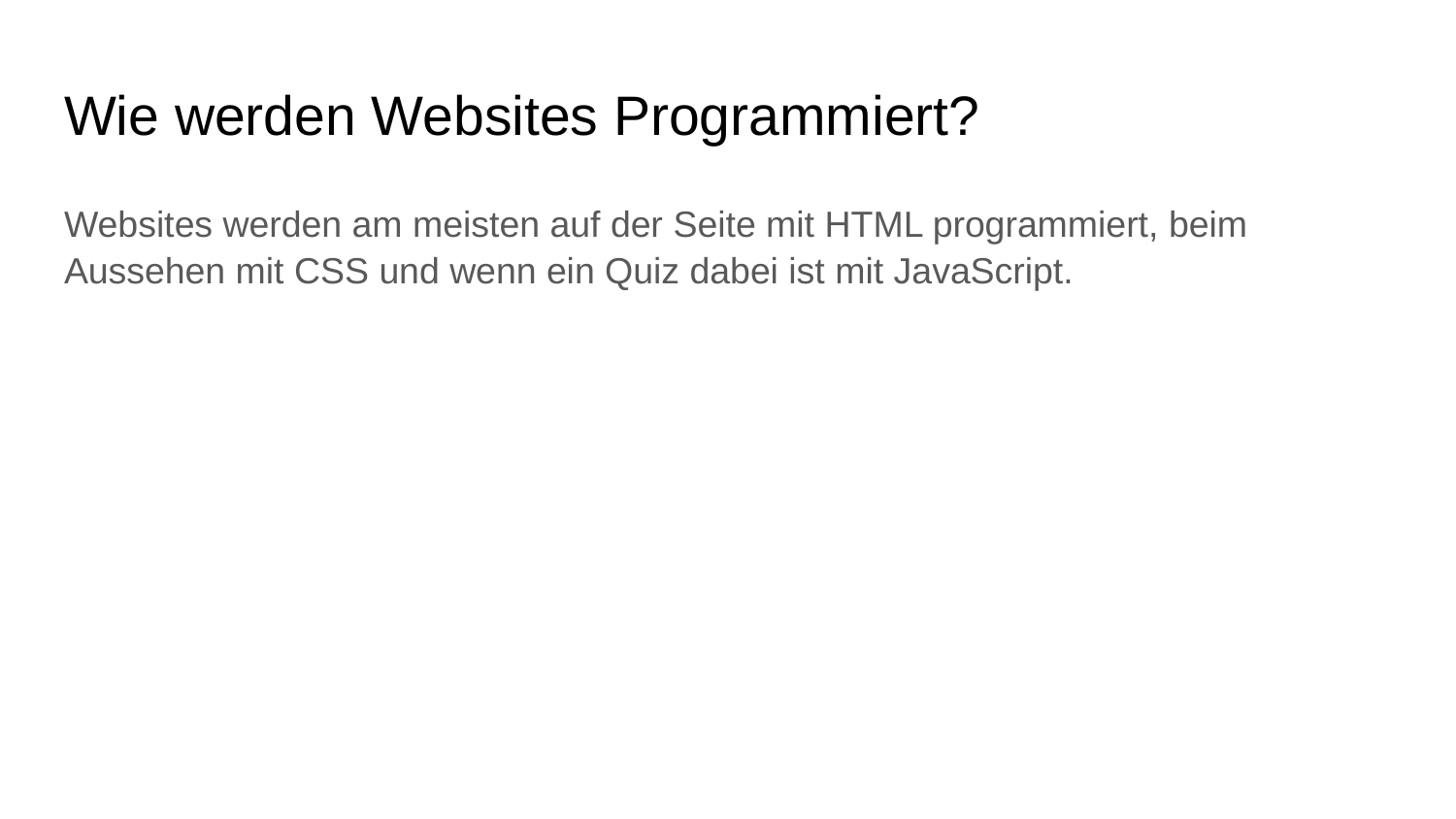

# Wie werden Websites Programmiert?
Websites werden am meisten auf der Seite mit HTML programmiert, beim Aussehen mit CSS und wenn ein Quiz dabei ist mit JavaScript.